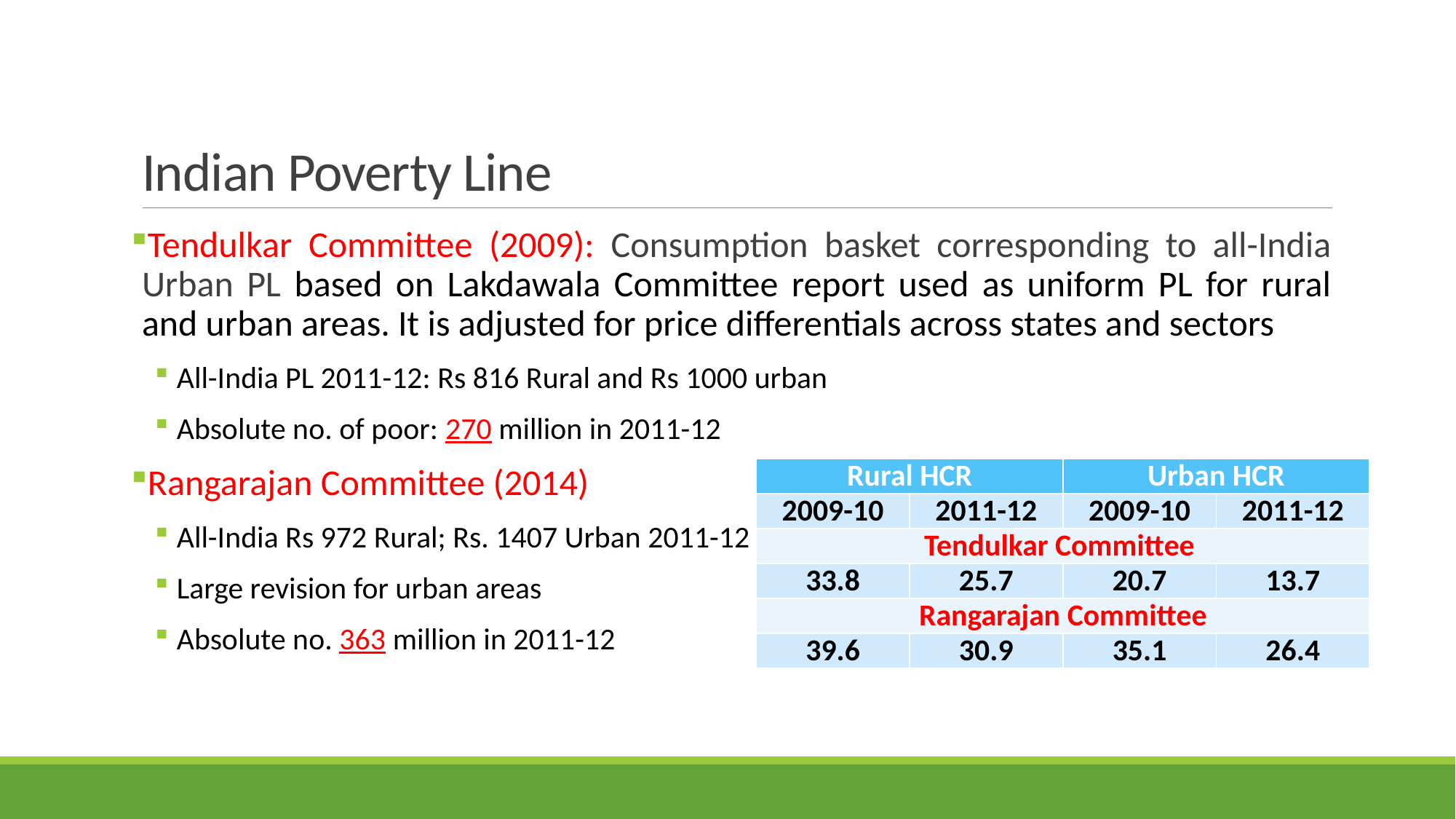

# Indian Poverty Line
Tendulkar Committee (2009): Consumption basket corresponding to all-India Urban PL based on Lakdawala Committee report used as uniform PL for rural and urban areas. It is adjusted for price differentials across states and sectors
All-India PL 2011-12: Rs 816 Rural and Rs 1000 urban
Absolute no. of poor: 270 million in 2011-12
Rangarajan Committee (2014)
All-India Rs 972 Rural; Rs. 1407 Urban 2011-12
Large revision for urban areas
Absolute no. 363 million in 2011-12
| Rural HCR |  | Urban HCR |  |
| --- | --- | --- | --- |
| 2009-10 | 2011-12 | 2009-10 | 2011-12 |
| Tendulkar Committee |  |  |  |
| 33.8 | 25.7 | 20.7 | 13.7 |
| Rangarajan Committee |  |  |  |
| 39.6 | 30.9 | 35.1 | 26.4 |